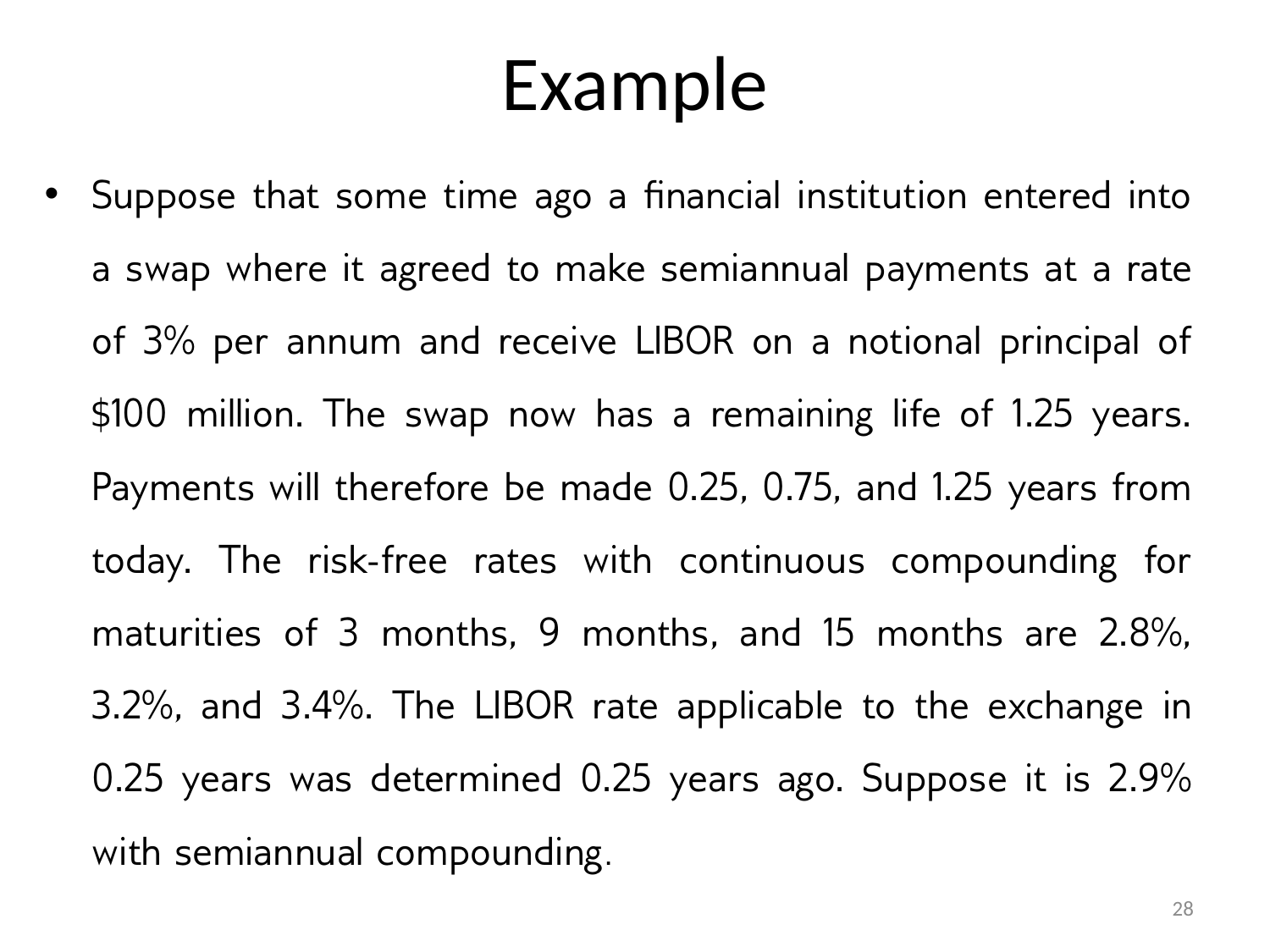

# Example
Suppose that some time ago a financial institution entered into a swap where it agreed to make semiannual payments at a rate of 3% per annum and receive LIBOR on a notional principal of $100 million. The swap now has a remaining life of 1.25 years. Payments will therefore be made 0.25, 0.75, and 1.25 years from today. The risk-free rates with continuous compounding for maturities of 3 months, 9 months, and 15 months are 2.8%, 3.2%, and 3.4%. The LIBOR rate applicable to the exchange in 0.25 years was determined 0.25 years ago. Suppose it is 2.9% with semiannual compounding.
28